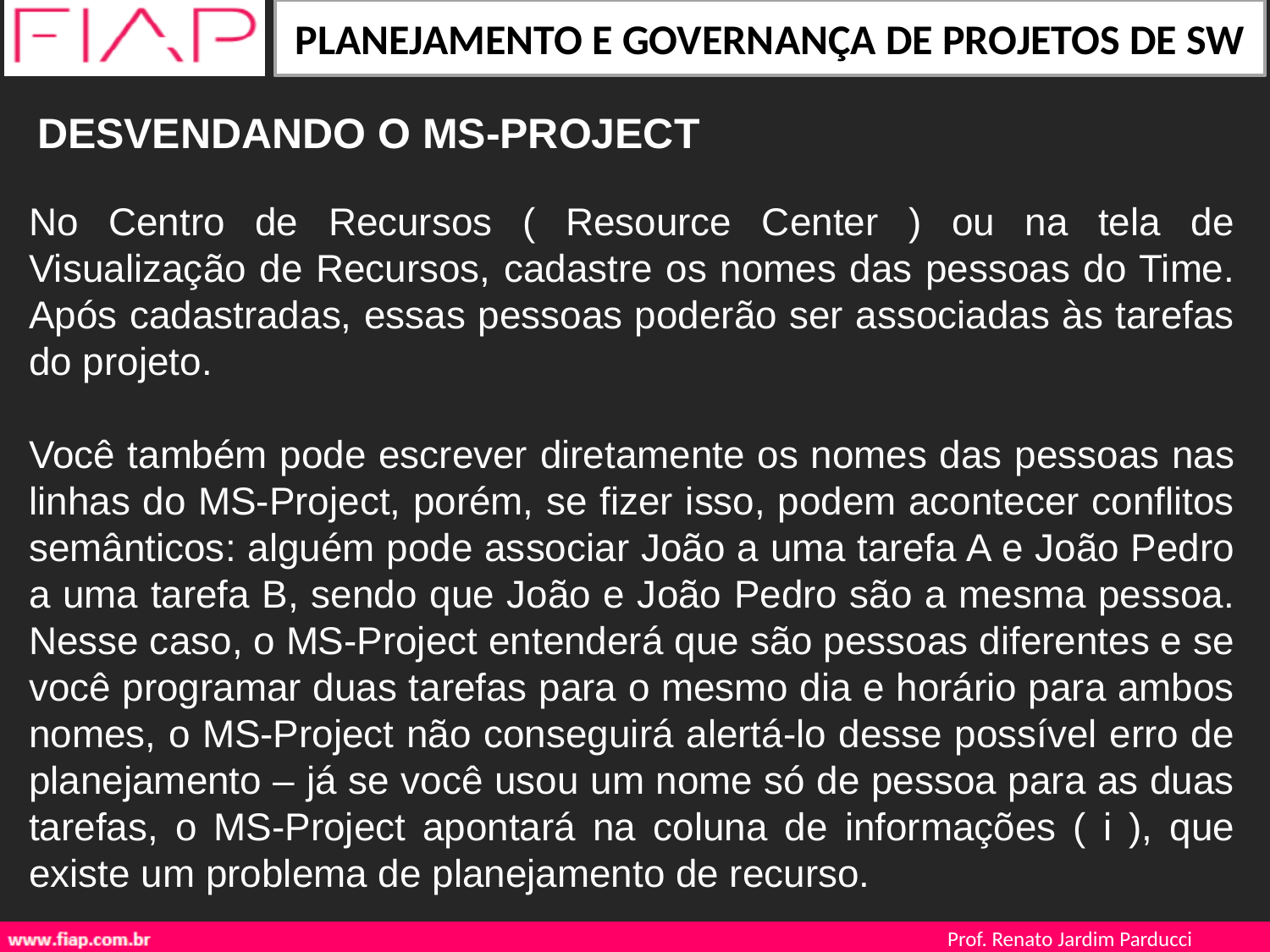

DESVENDANDO O MS-PROJECT
No Centro de Recursos ( Resource Center ) ou na tela de Visualização de Recursos, cadastre os nomes das pessoas do Time. Após cadastradas, essas pessoas poderão ser associadas às tarefas do projeto.

Você também pode escrever diretamente os nomes das pessoas nas linhas do MS-Project, porém, se fizer isso, podem acontecer conflitos semânticos: alguém pode associar João a uma tarefa A e João Pedro a uma tarefa B, sendo que João e João Pedro são a mesma pessoa. Nesse caso, o MS-Project entenderá que são pessoas diferentes e se você programar duas tarefas para o mesmo dia e horário para ambos nomes, o MS-Project não conseguirá alertá-lo desse possível erro de planejamento – já se você usou um nome só de pessoa para as duas tarefas, o MS-Project apontará na coluna de informações ( i ), que existe um problema de planejamento de recurso.